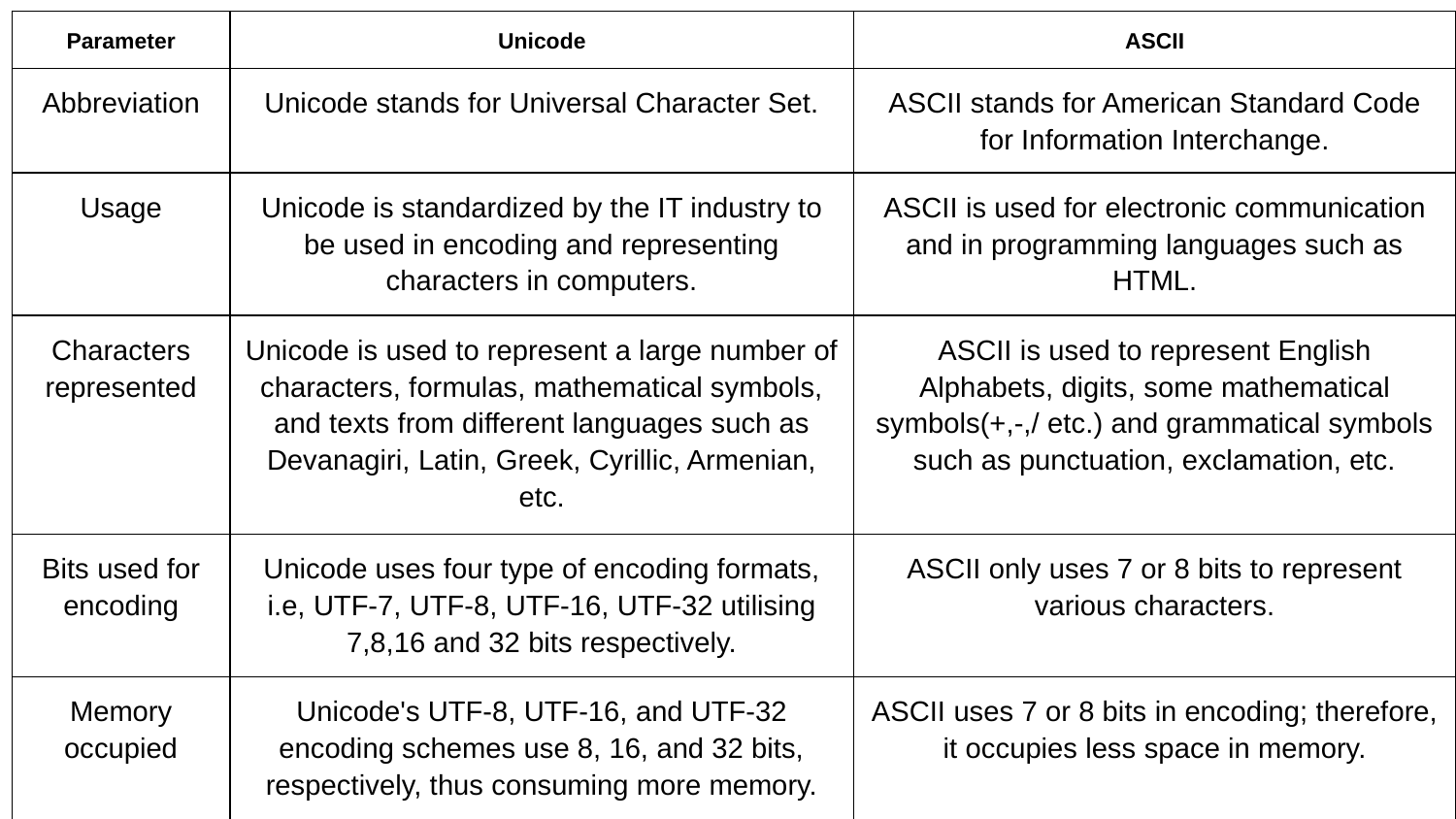

| Parameter | Unicode | ASCII |
| --- | --- | --- |
| Abbreviation | Unicode stands for Universal Character Set. | ASCII stands for American Standard Code for Information Interchange. |
| Usage | Unicode is standardized by the IT industry to be used in encoding and representing characters in computers. | ASCII is used for electronic communication and in programming languages such as HTML. |
| Characters represented | Unicode is used to represent a large number of characters, formulas, mathematical symbols, and texts from different languages such as Devanagiri, Latin, Greek, Cyrillic, Armenian, etc. | ASCII is used to represent English Alphabets, digits, some mathematical symbols(+,-,/ etc.) and grammatical symbols such as punctuation, exclamation, etc. |
| Bits used for encoding | Unicode uses four type of encoding formats, i.e, UTF-7, UTF-8, UTF-16, UTF-32 utilising 7,8,16 and 32 bits respectively. | ASCII only uses 7 or 8 bits to represent various characters. |
| Memory occupied | Unicode's UTF-8, UTF-16, and UTF-32 encoding schemes use 8, 16, and 32 bits, respectively, thus consuming more memory. | ASCII uses 7 or 8 bits in encoding; therefore, it occupies less space in memory. |